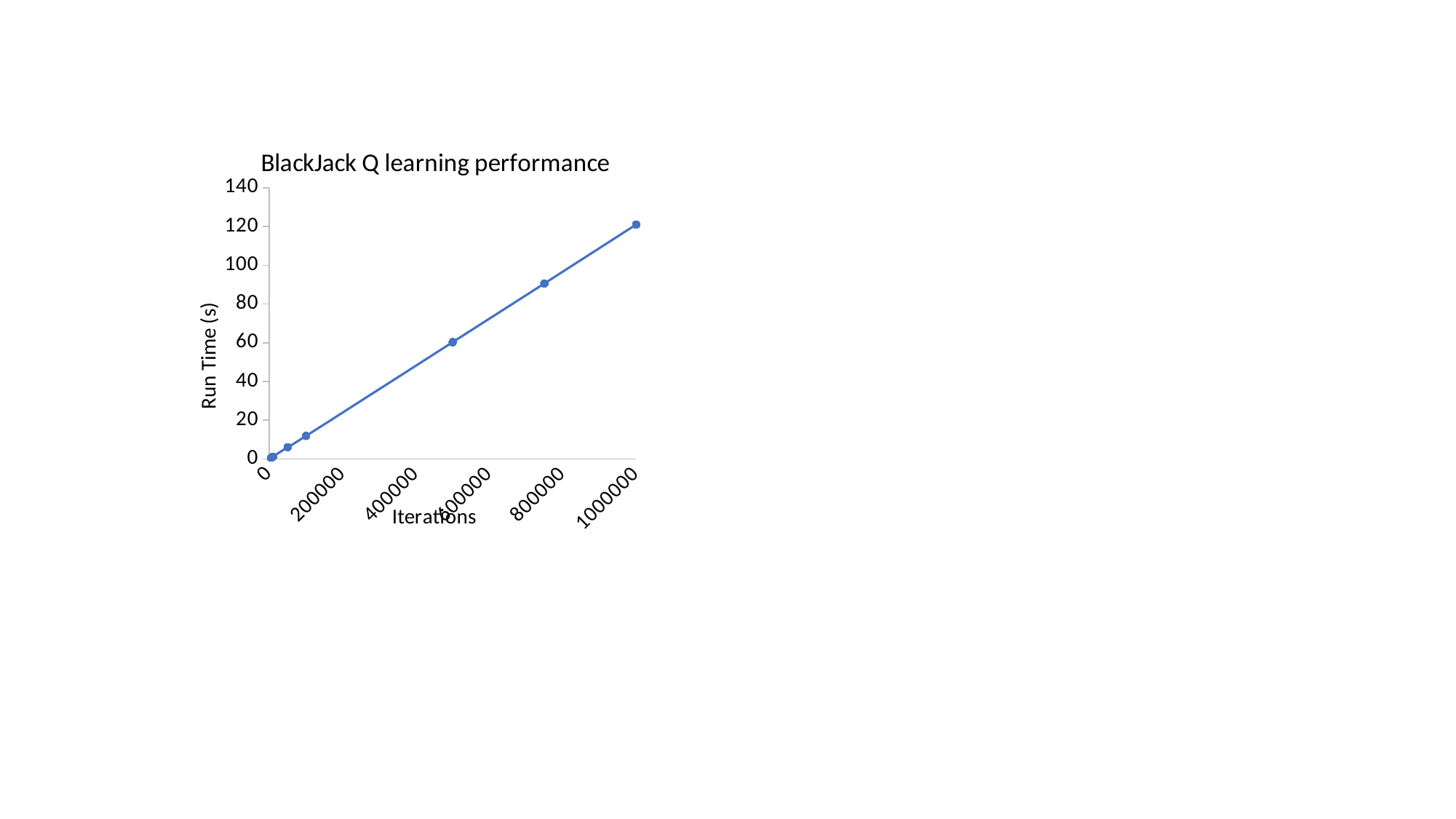

### Chart: BlackJack Q learning performance

| Category | Value Iteration |
|---|---|